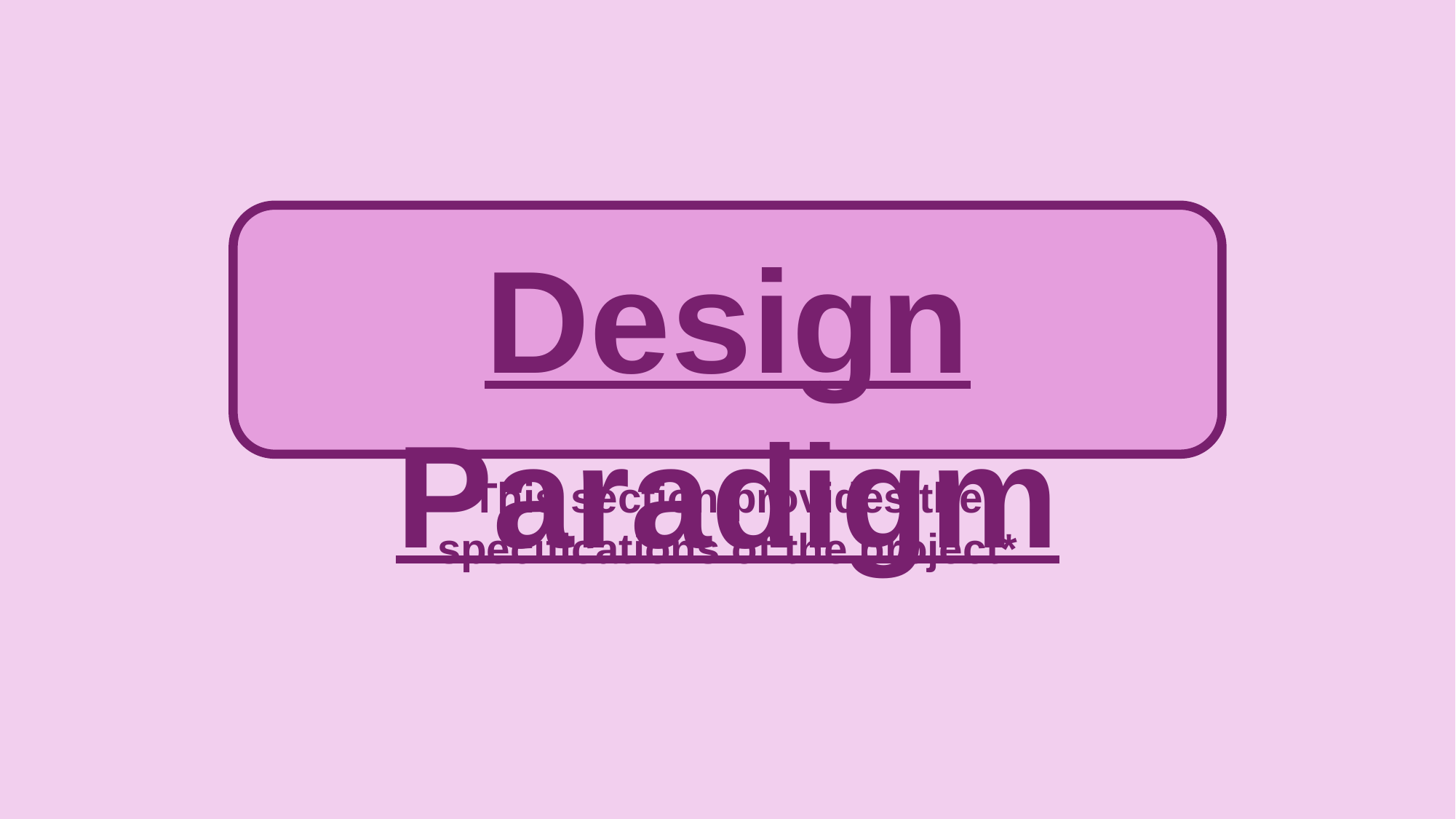

Design Paradigm
This section provides the specifications of the project*